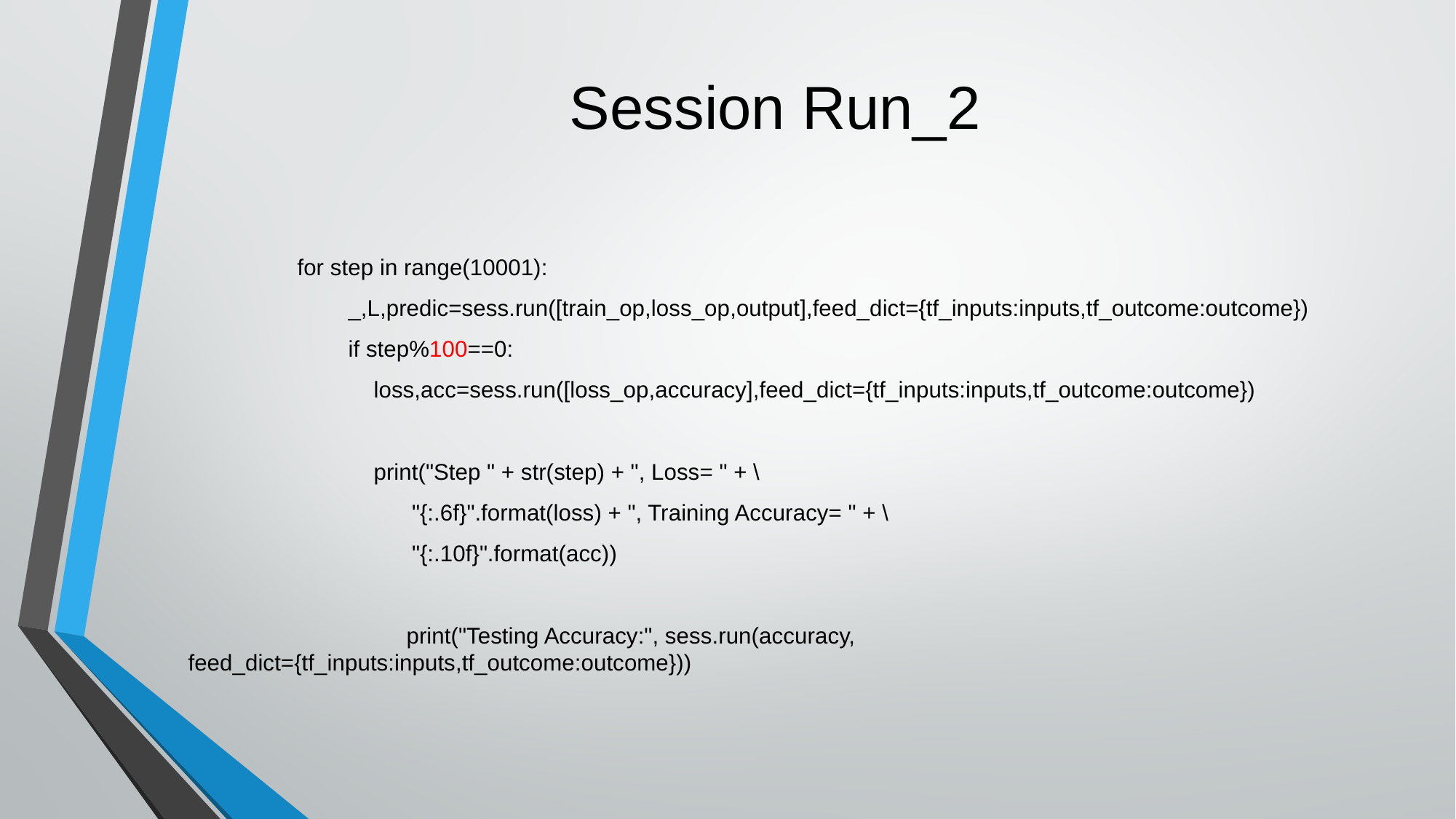

# Session Run_2
	for step in range(10001):
	        _,L,predic=sess.run([train_op,loss_op,output],feed_dict={tf_inputs:inputs,tf_outcome:outcome})
	        if step%100==0:
	            loss,acc=sess.run([loss_op,accuracy],feed_dict={tf_inputs:inputs,tf_outcome:outcome})

	            print("Step " + str(step) + ", Loss= " + \
	                  "{:.6f}".format(loss) + ", Training Accuracy= " + \
	                  "{:.10f}".format(acc))

		print("Testing Accuracy:", sess.run(accuracy, feed_dict={tf_inputs:inputs,tf_outcome:outcome}))